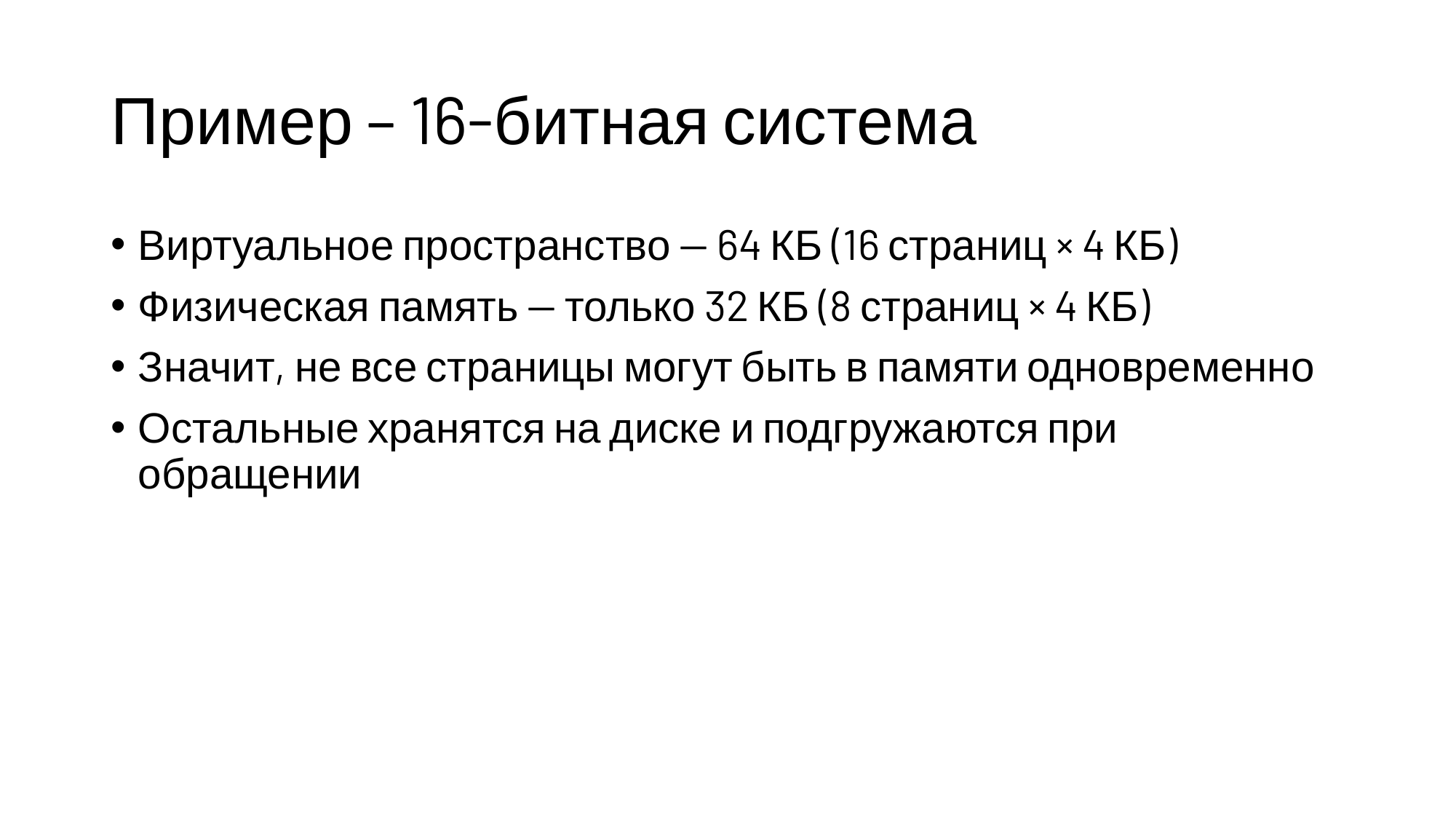

# Пример – 16-битная система
Виртуальное пространство — 64 КБ (16 страниц × 4 КБ)
Физическая память — только 32 КБ (8 страниц × 4 КБ)
Значит, не все страницы могут быть в памяти одновременно
Остальные хранятся на диске и подгружаются при обращении